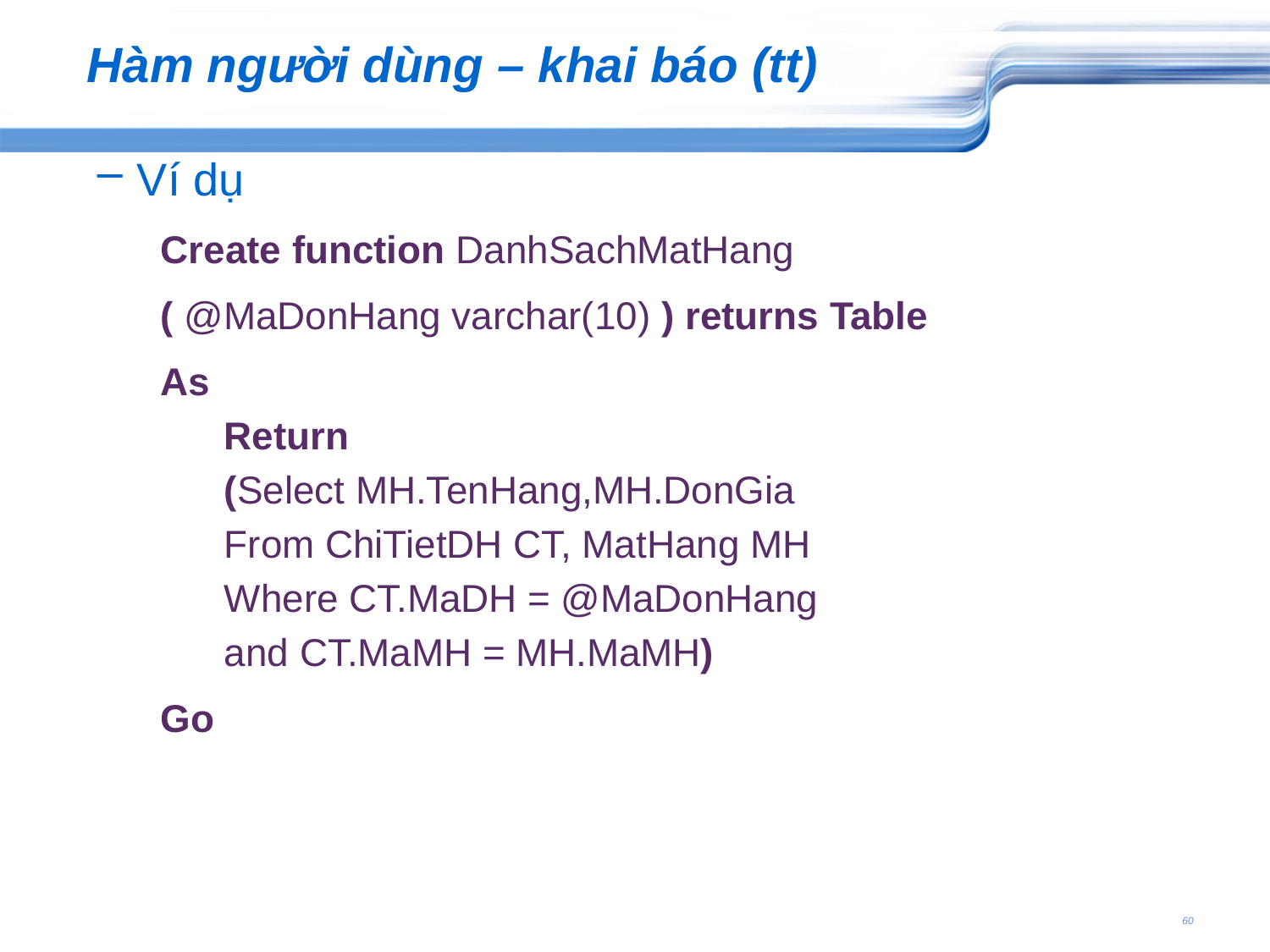

# Hàm người dùng – khai báo (tt)
Ví dụ
Create function DanhSachMatHang
( @MaDonHang varchar(10) ) returns Table
As
Return
(Select MH.TenHang,MH.DonGia
From ChiTietDH CT, MatHang MH
Where CT.MaDH = @MaDonHang
and CT.MaMH = MH.MaMH)
Go

60